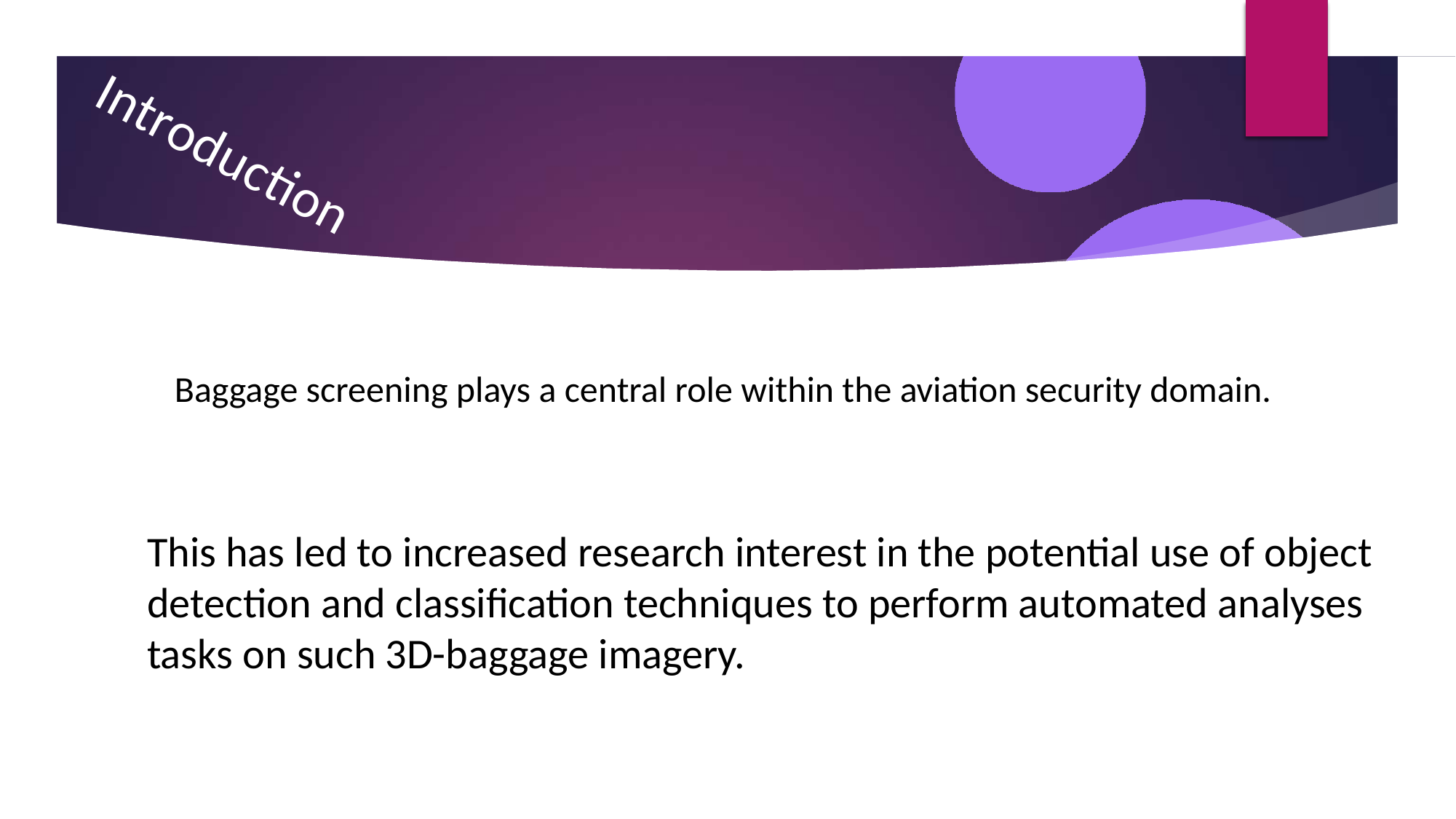

Introduction
Baggage screening plays a central role within the aviation security domain.
This has led to increased research interest in the potential use of object    detection and classification techniques to perform automated analyses tasks on such 3D-baggage imagery.